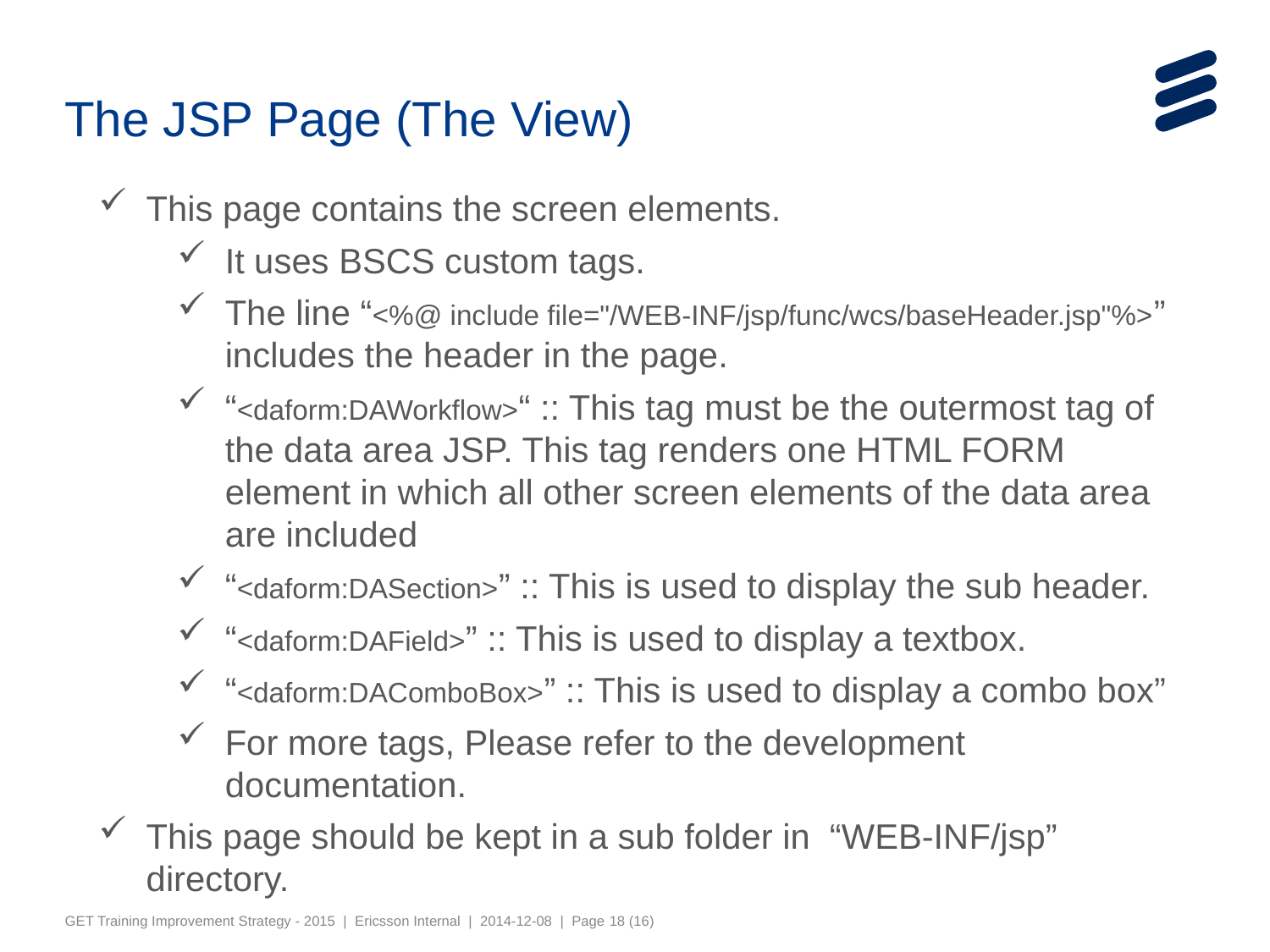

The JSP Page (The View)
This page contains the screen elements.
It uses BSCS custom tags.
The line “<%@ include file="/WEB-INF/jsp/func/wcs/baseHeader.jsp"%>” includes the header in the page.
“<daform:DAWorkflow>“ :: This tag must be the outermost tag of the data area JSP. This tag renders one HTML FORM element in which all other screen elements of the data area are included
“<daform:DASection>” :: This is used to display the sub header.
“<daform:DAField>” :: This is used to display a textbox.
“<daform:DAComboBox>” :: This is used to display a combo box”
For more tags, Please refer to the development documentation.
This page should be kept in a sub folder in  “WEB-INF/jsp” directory.